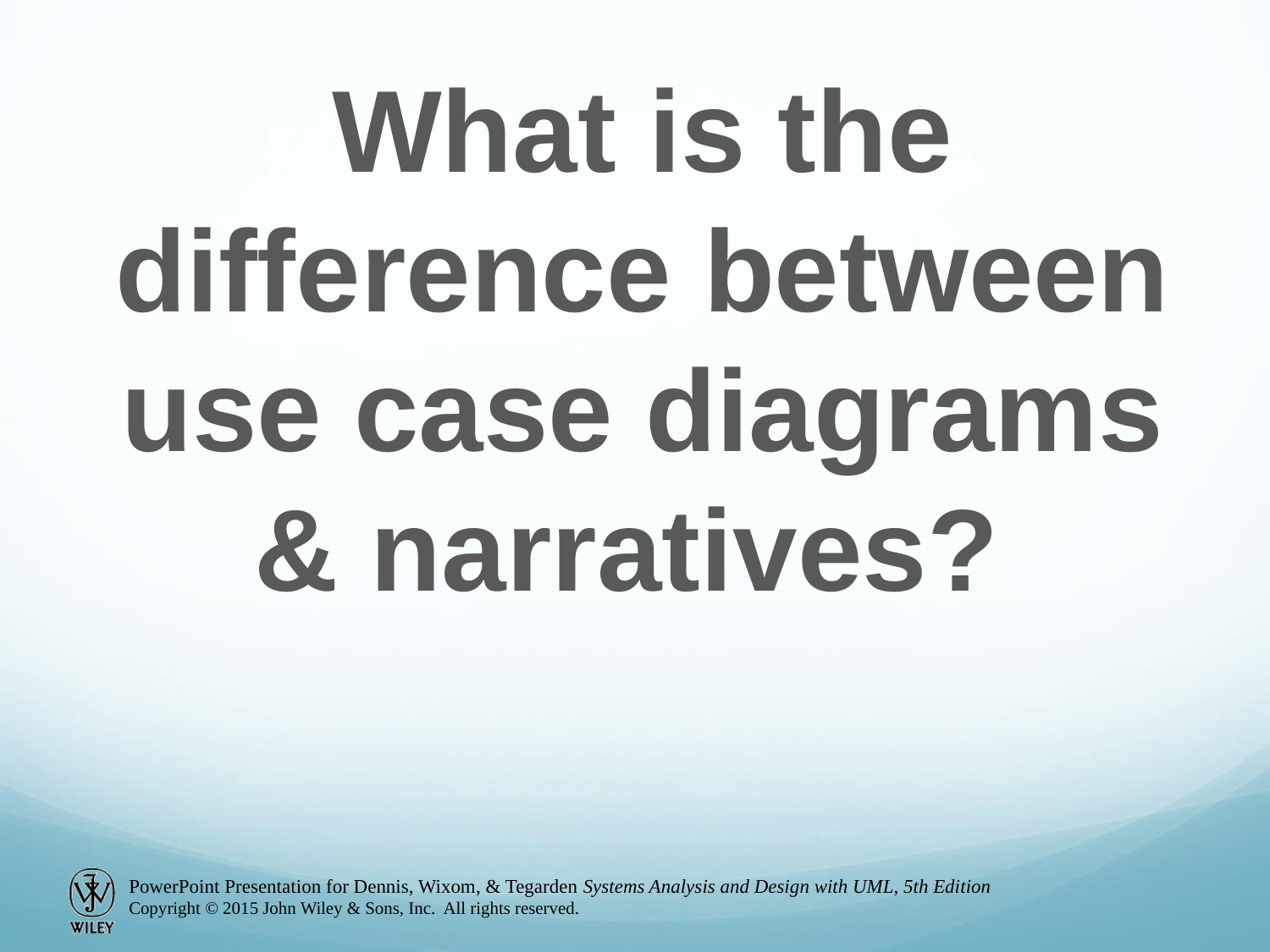

What is the difference between use case diagrams & narratives?